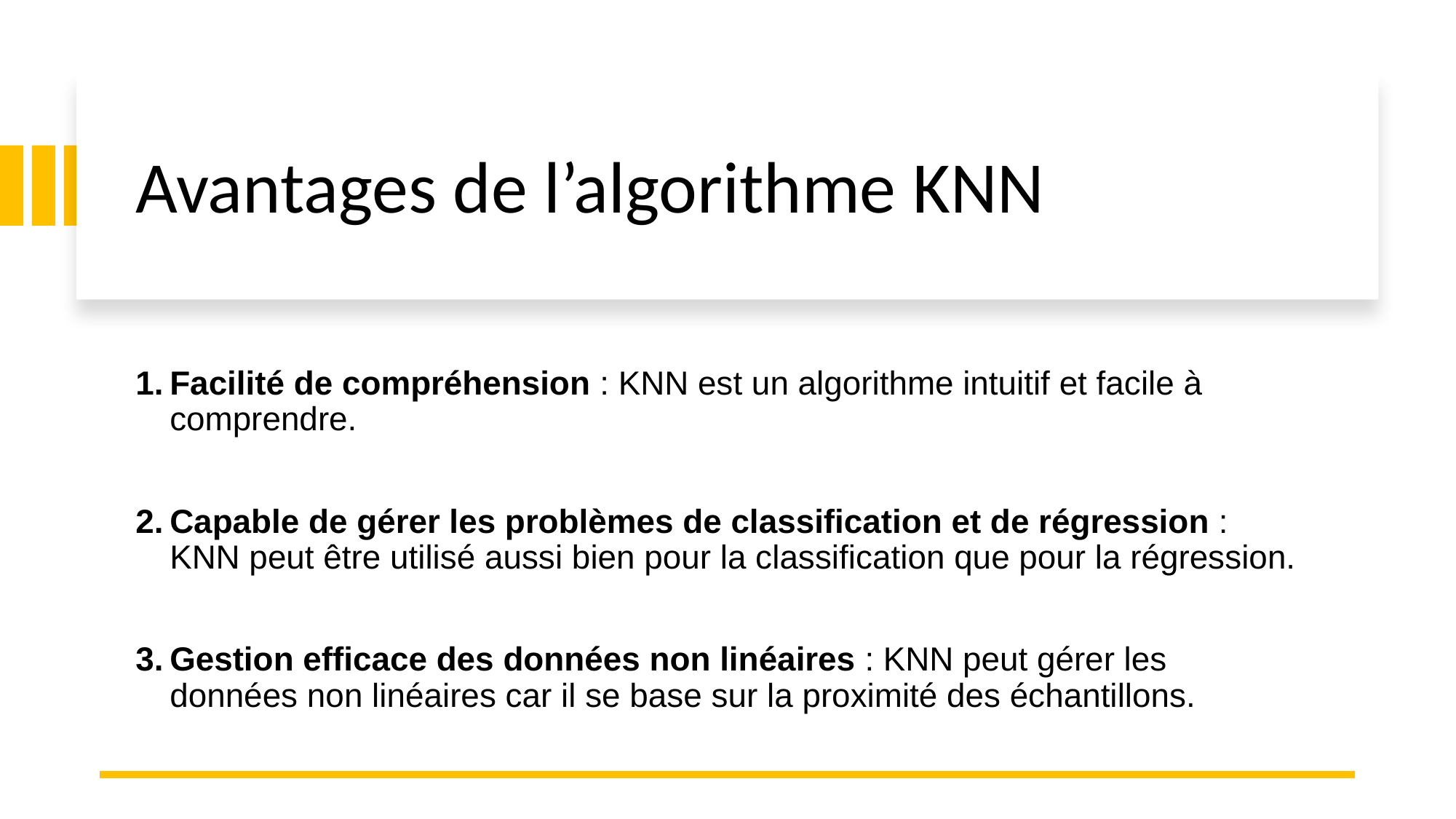

# Avantages de l’algorithme KNN

Facilité de compréhension : KNN est un algorithme intuitif et facile à comprendre.

Capable de gérer les problèmes de classification et de régression : KNN peut être utilisé aussi bien pour la classification que pour la régression.

Gestion efficace des données non linéaires : KNN peut gérer les données non linéaires car il se base sur la proximité des échantillons.